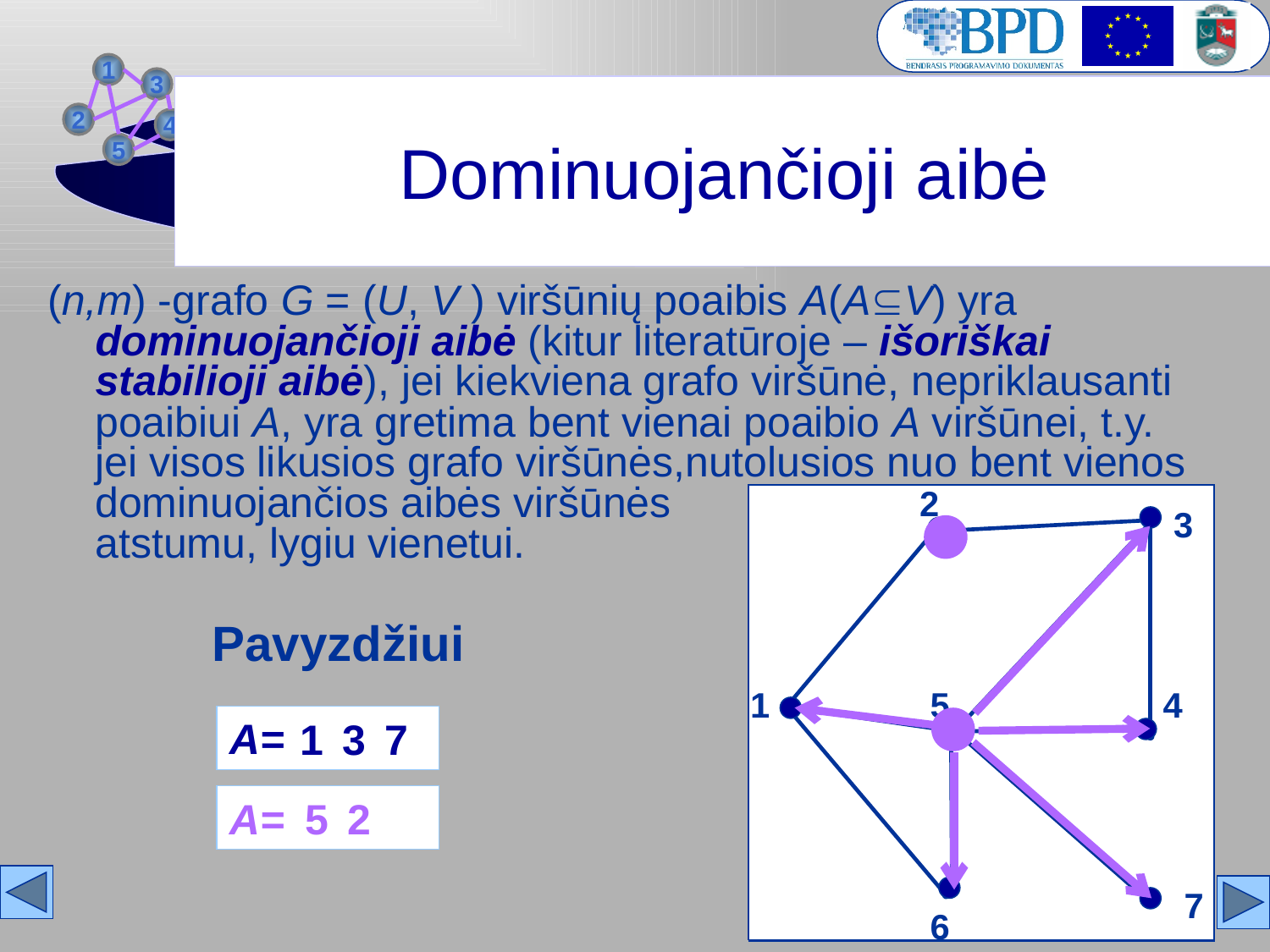

# Dominuojančioji aibė
(n,m) -grafo G = (U, V ) viršūnių poaibis A(A⊆V) yra dominuojančioji aibė (kitur literatūroje – išoriškai stabilioji aibė), jei kiekviena grafo viršūnė, nepriklausanti poaibiui A, yra gretima bent vienai poaibio A viršūnei, t.y. jei visos likusios grafo viršūnės,nutolusios nuo bent vienos dominuojančios aibės viršūnės
atstumu, lygiu vienetui.
2

3

1

5

4

6
7

2

3

1

5

4

6
7

Pavyzdžiui
A=
1
3
7

A=
5
2
29